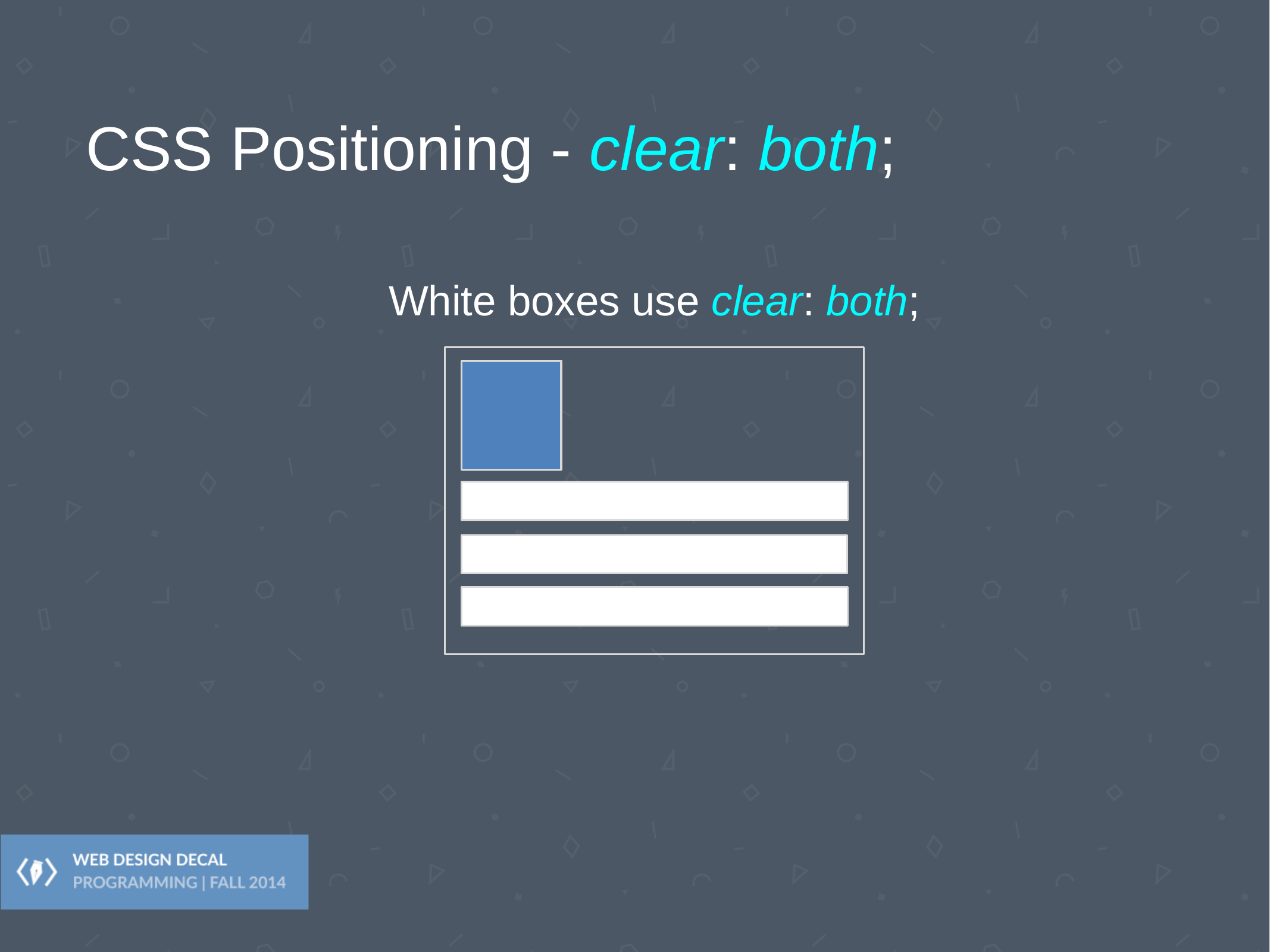

# CSS Positioning - clear: both;
White boxes use clear: both;